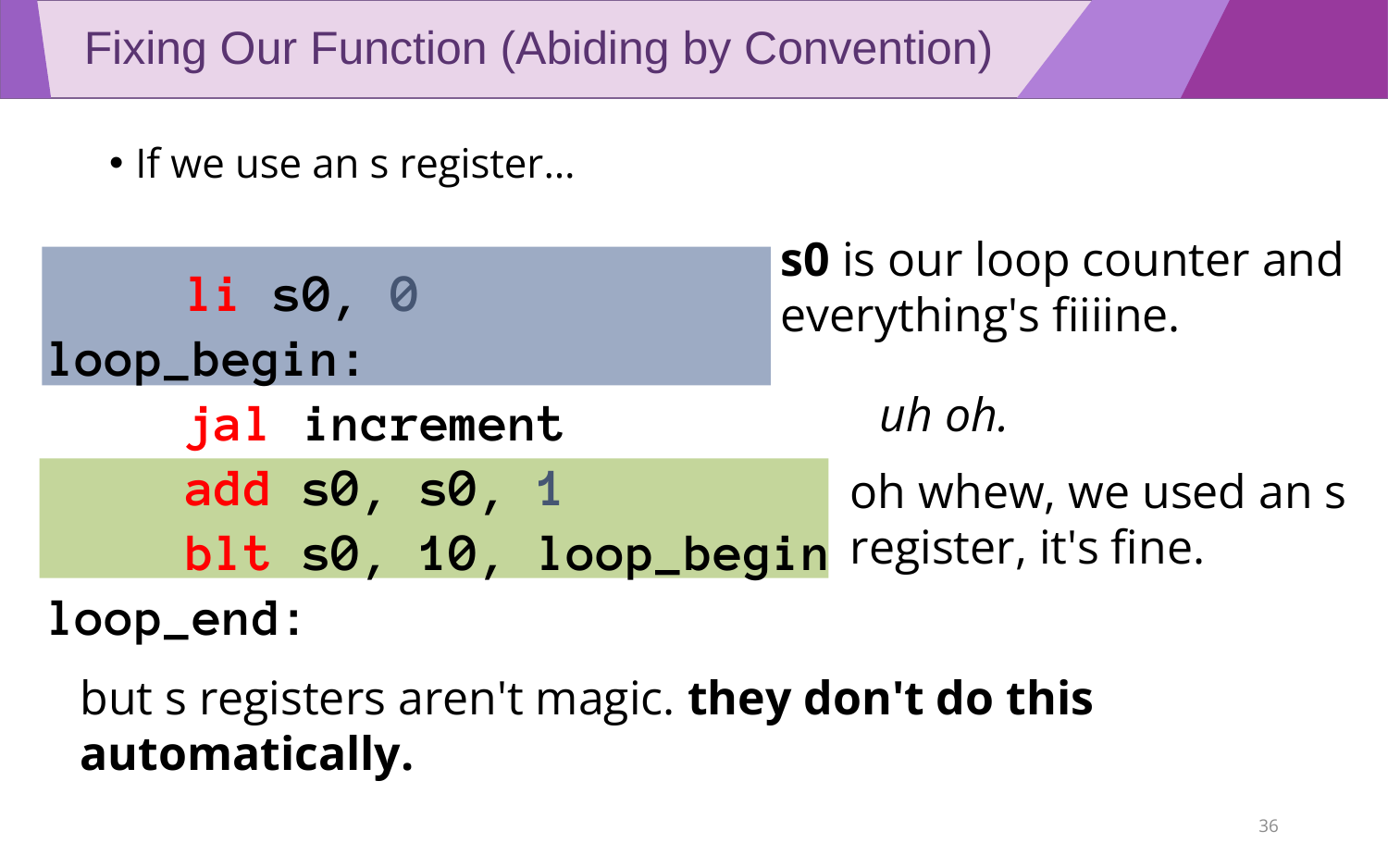

# Fixing Our Function (Abiding by Convention)
If we use an s register…

s0 is our loop counter and
everything's fiiiine.

	li s0, 0
loop_begin:
	jal increment
	add s0, s0, 1
	blt s0, 10, loop_begin
loop_end:
uh oh.
oh whew, we used an s
register, it's fine.

but s registers aren't magic. they don't do this automatically.
36